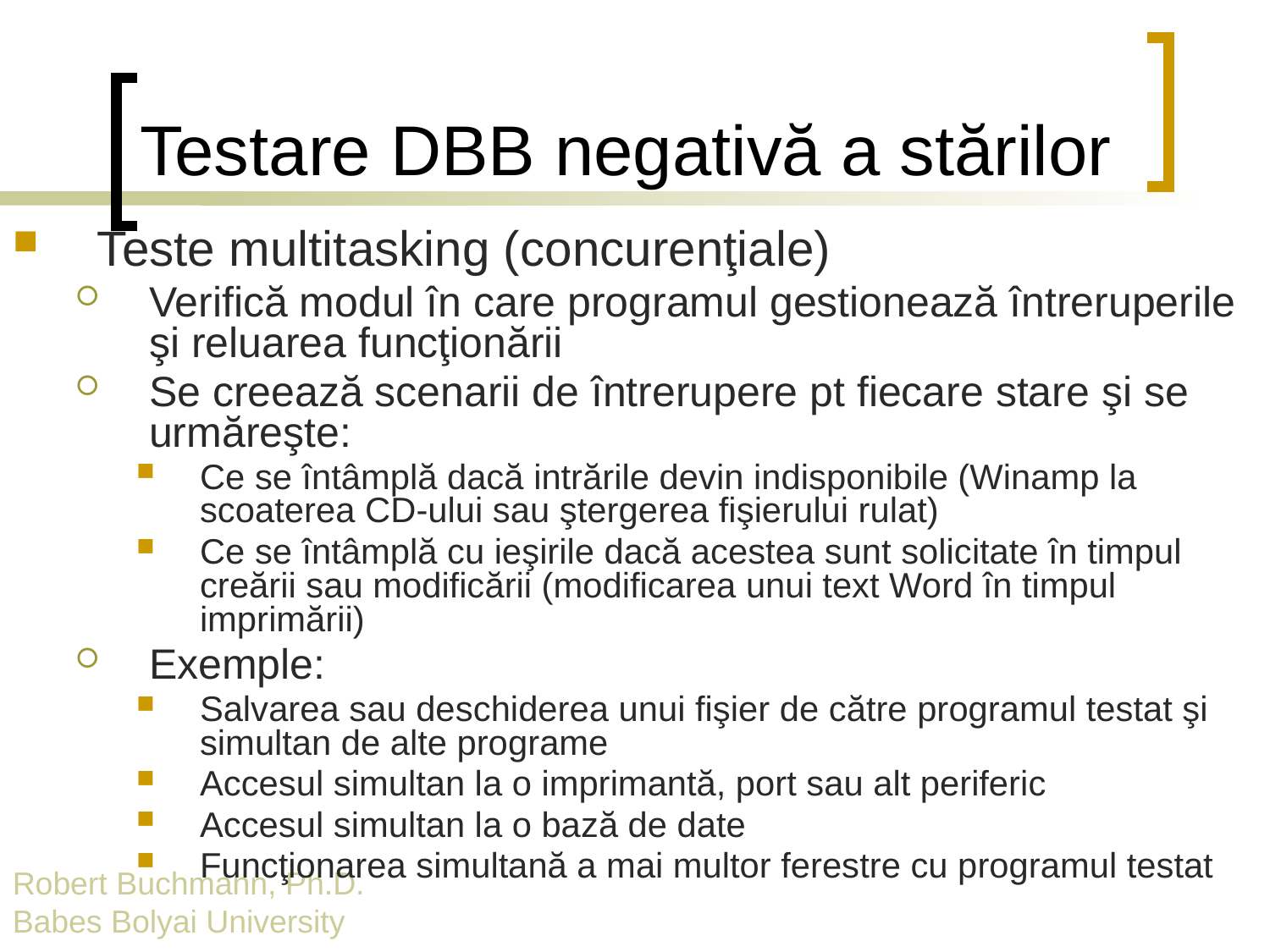

# Testare DBB negativă a stărilor
Teste multitasking (concurenţiale)
Verifică modul în care programul gestionează întreruperile şi reluarea funcţionării
Se creează scenarii de întrerupere pt fiecare stare şi se urmăreşte:
Ce se întâmplă dacă intrările devin indisponibile (Winamp la scoaterea CD-ului sau ştergerea fişierului rulat)
Ce se întâmplă cu ieşirile dacă acestea sunt solicitate în timpul creării sau modificării (modificarea unui text Word în timpul imprimării)
Exemple:
Salvarea sau deschiderea unui fişier de către programul testat şi simultan de alte programe
Accesul simultan la o imprimantă, port sau alt periferic
Accesul simultan la o bază de date
Funcţionarea simultană a mai multor ferestre cu programul testat